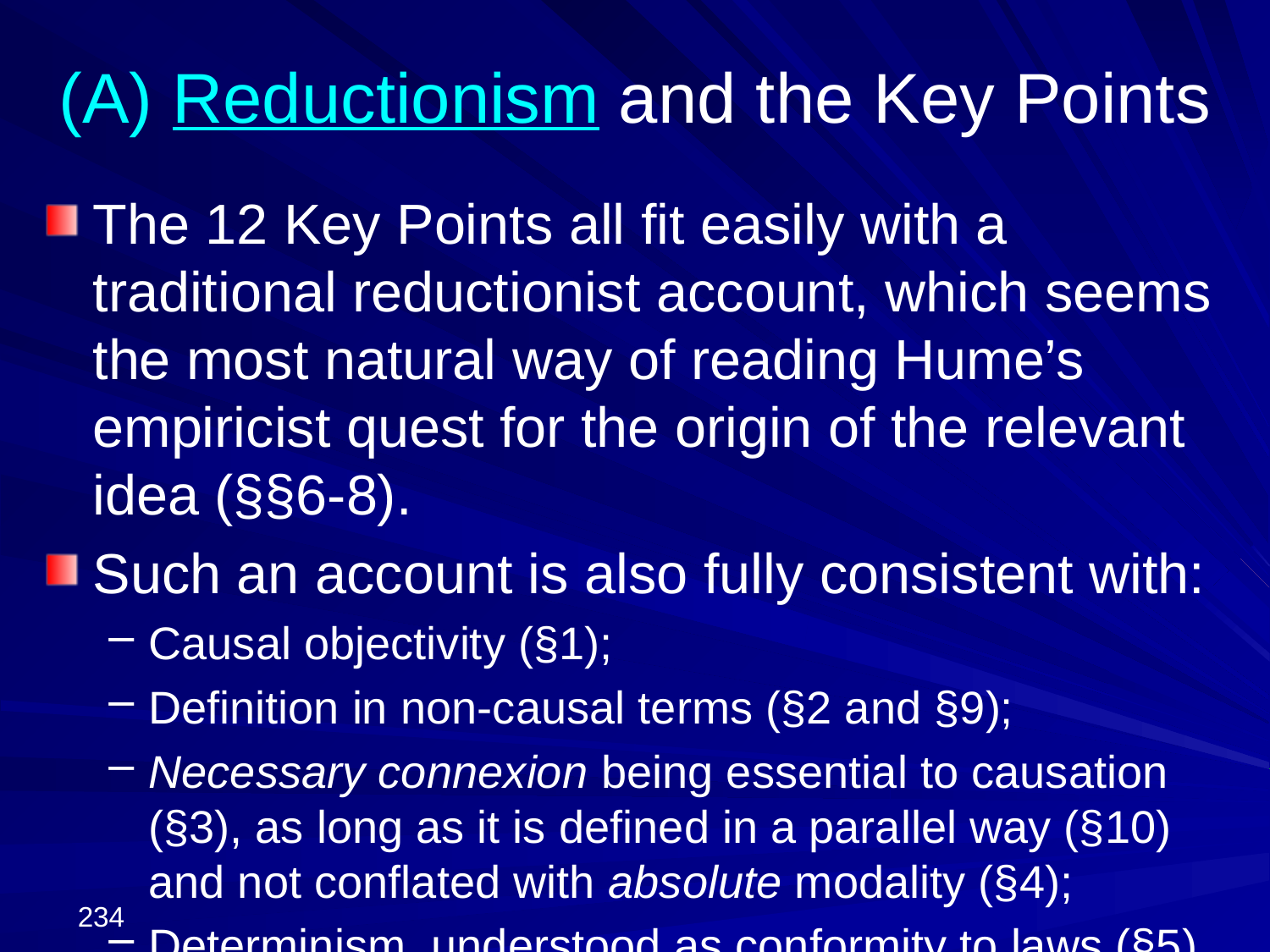

# (A) Reductionism and the Key Points
The 12 Key Points all fit easily with a traditional reductionist account, which seems the most natural way of reading Hume’s empiricist quest for the origin of the relevant idea (§§6-8).
Such an account is also fully consistent with:
Causal objectivity (§1);
Definition in non-causal terms (§2 and §9);
Necessary connexion being essential to causation (§3), as long as it is defined in a parallel way (§10) and not conflated with absolute modality (§4);
Determinism, understood as conformity to laws (§5).

234